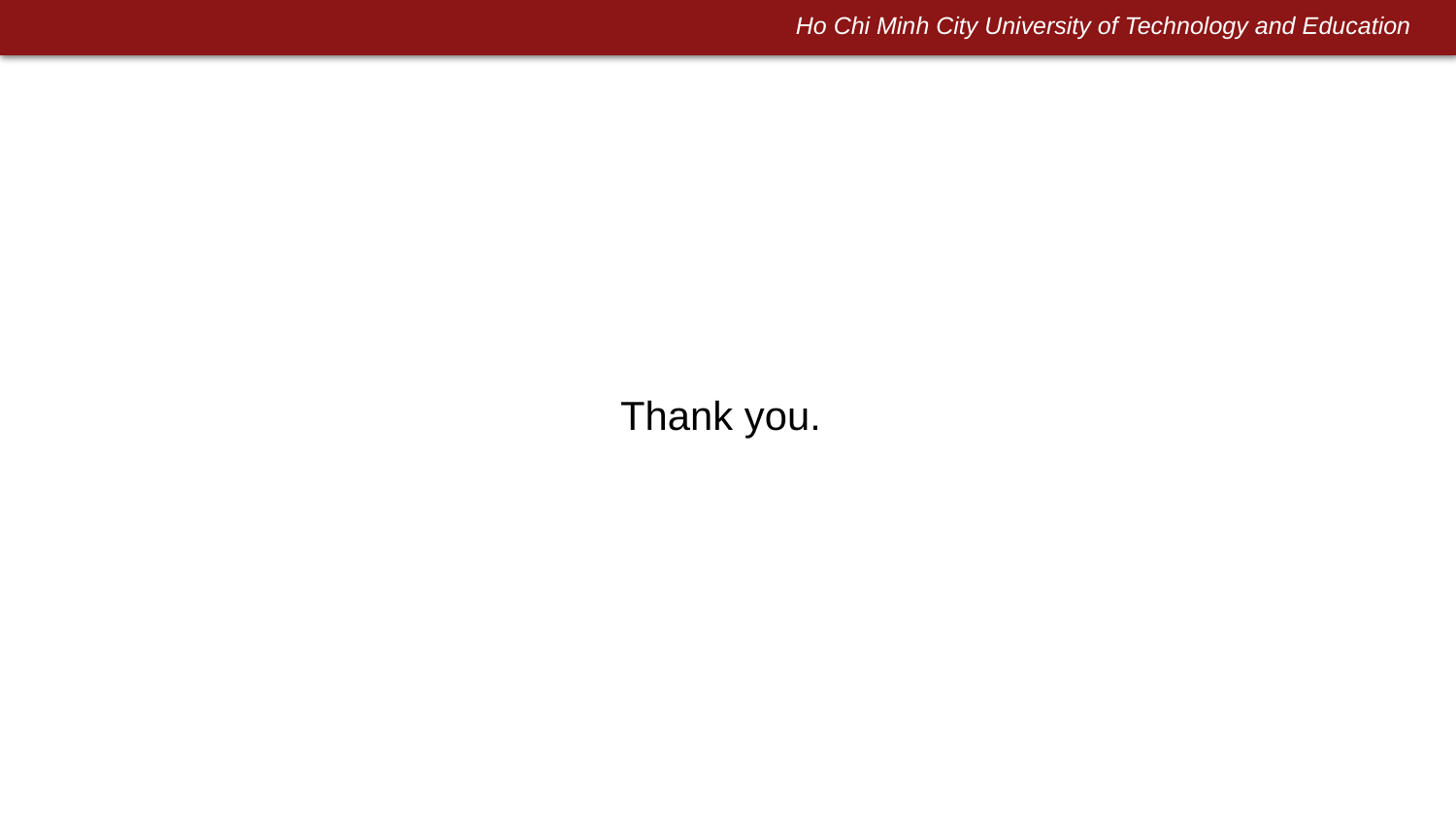

Ho Chi Minh City University of Technology and Education
# Thank you.